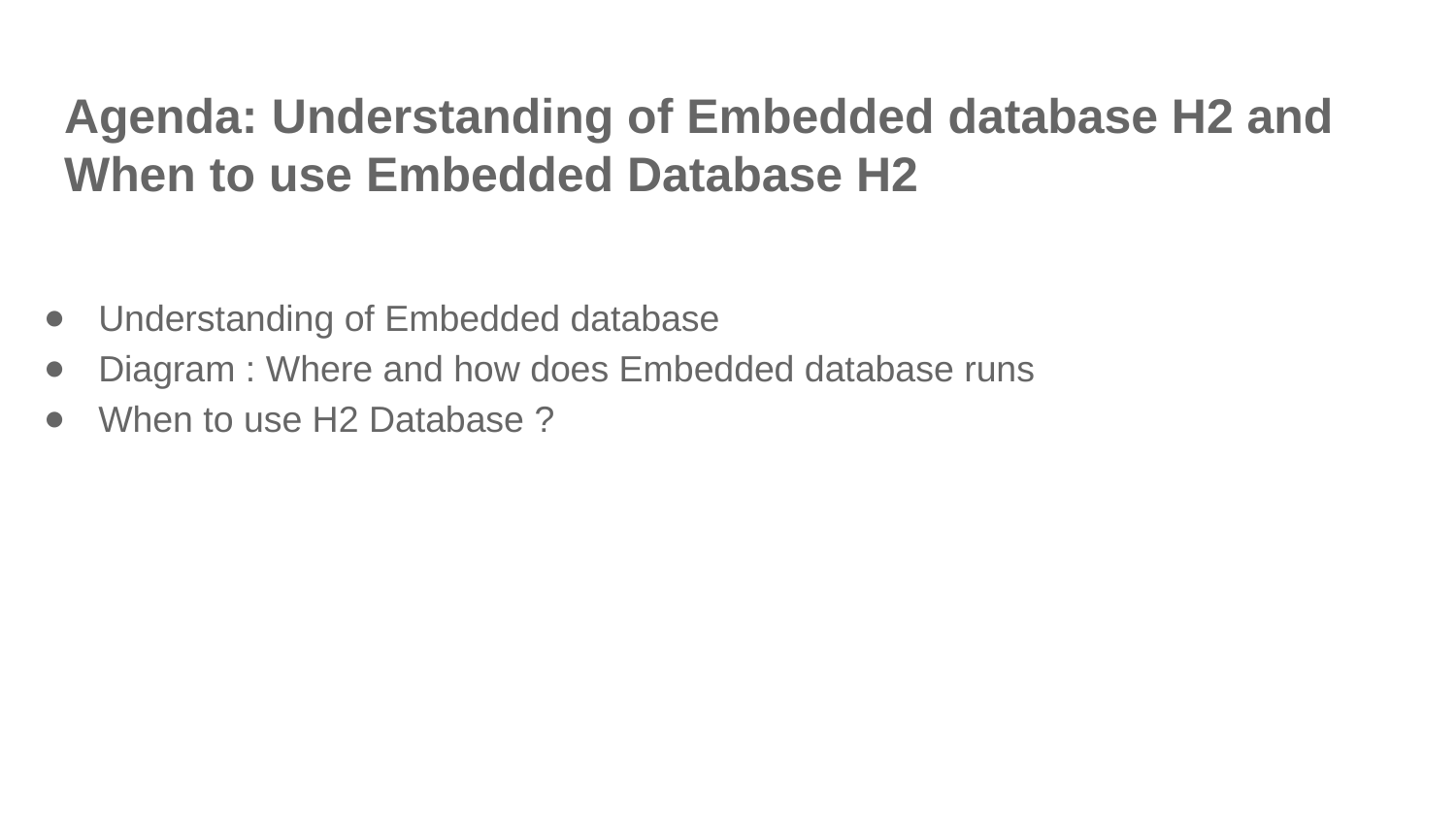

# Agenda: Understanding of Embedded database H2 and When to use Embedded Database H2
Understanding of Embedded database
Diagram : Where and how does Embedded database runs
When to use H2 Database ?